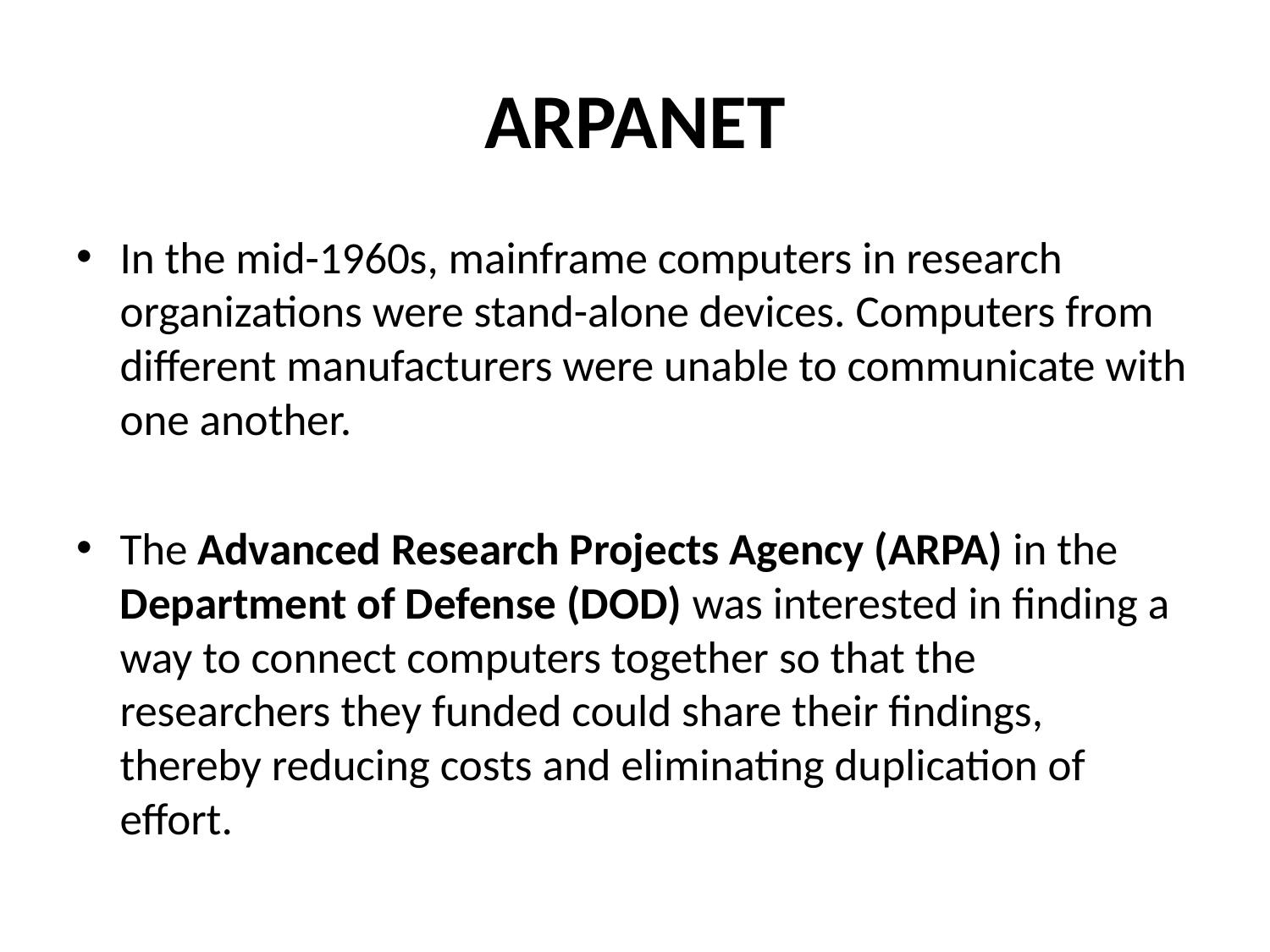

# ARPANET
In the mid-1960s, mainframe computers in research organizations were stand-alone devices. Computers from different manufacturers were unable to communicate with one another.

The Advanced Research Projects Agency (ARPA) in the Department of Defense (DOD) was interested in finding a way to connect computers together so that the researchers they funded could share their findings, thereby reducing costs and eliminating duplication of effort.